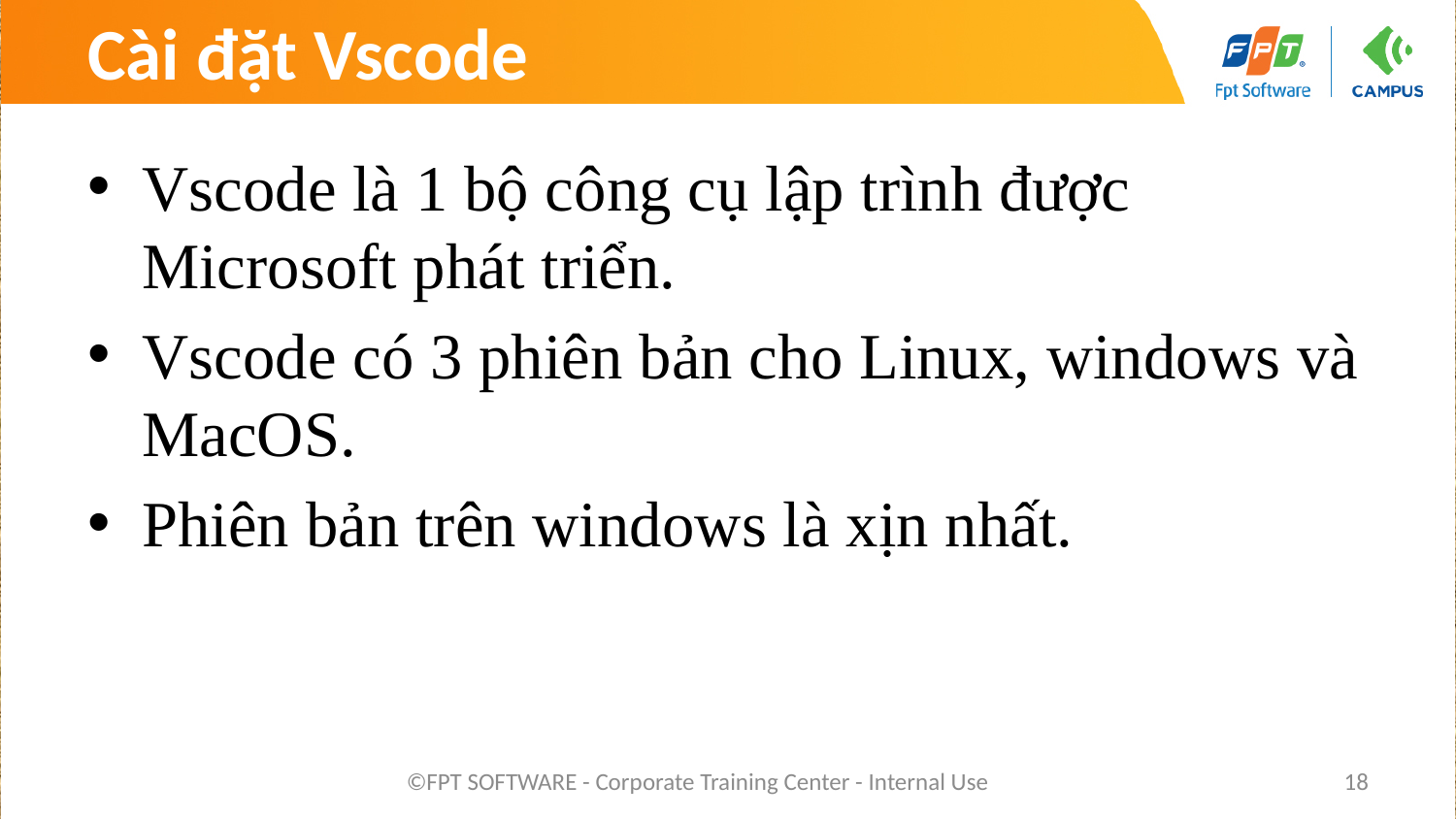

# Cài đặt Vscode
Vscode là 1 bộ công cụ lập trình được Microsoft phát triển.
Vscode có 3 phiên bản cho Linux, windows và MacOS.
Phiên bản trên windows là xịn nhất.
©FPT SOFTWARE - Corporate Training Center - Internal Use
18